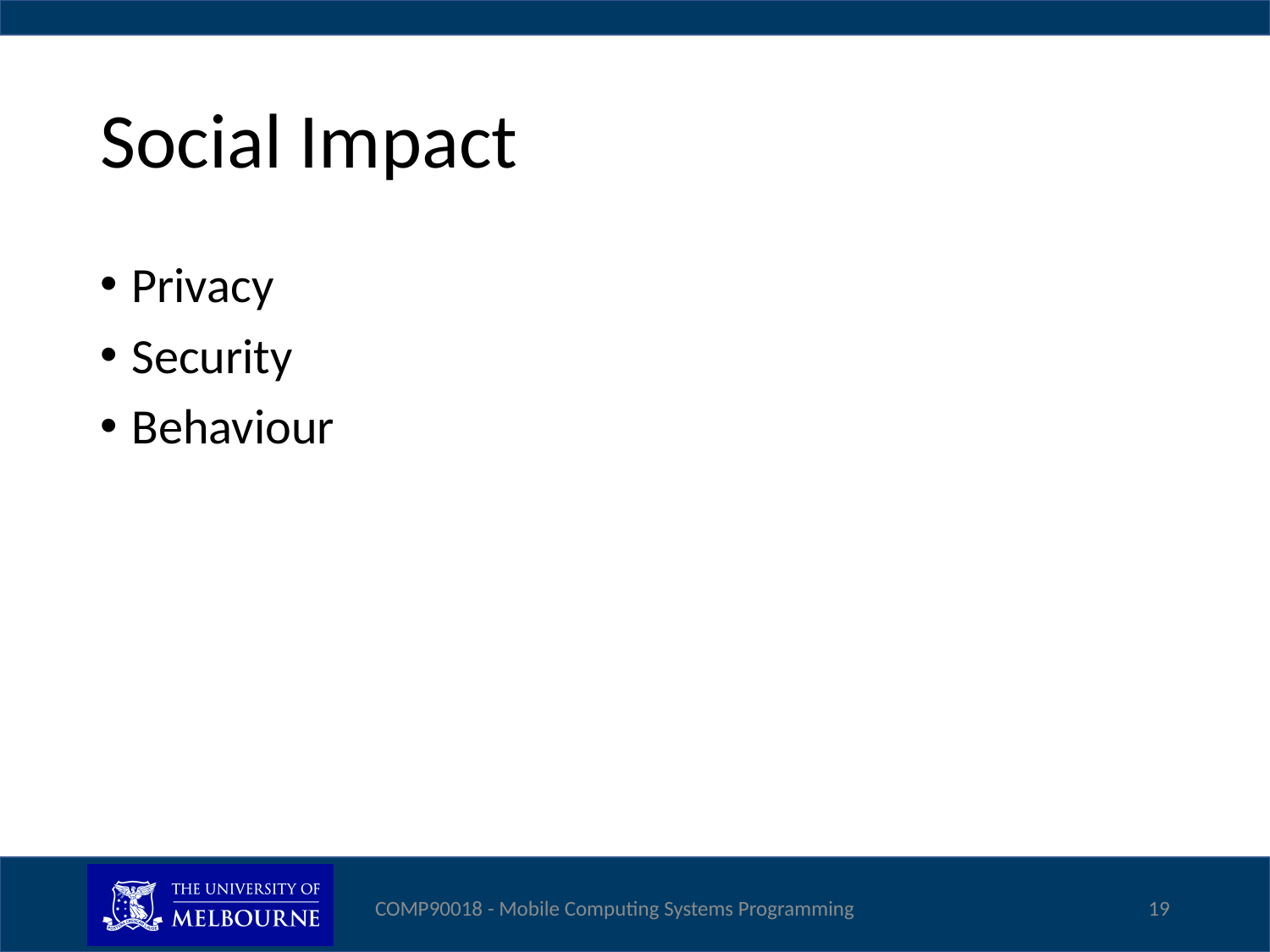

# Social Impact
Privacy
Security
Behaviour
COMP90018 - Mobile Computing Systems Programming
19